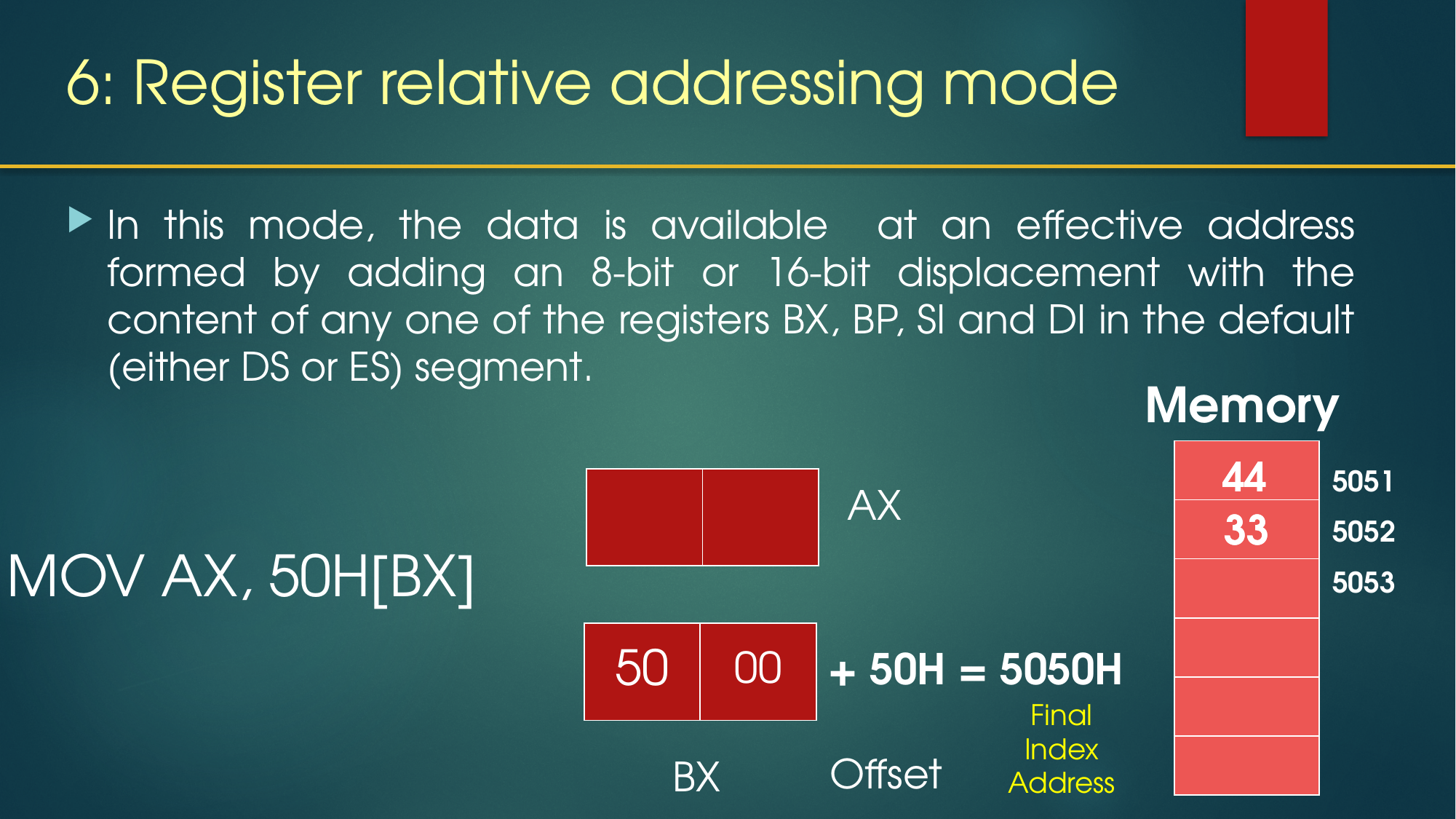

# 6: Register relative addressing mode
In this mode, the data is available  at an effective address formed by adding an 8-bit or 16-bit displacement with the content of any one of the registers BX, BP, SI and DI in the default (either DS or ES) segment.
Memory
|  |
| --- |
|  |
|  |
|  |
|  |
|  |
5051
5052
5053
44
44
|  |  |
| --- | --- |
AX
33
33
MOV AX, 50H[BX]
| 50 | 00 |
| --- | --- |
+ 50H = 5050H
Final
Index
Address
Offset
BX